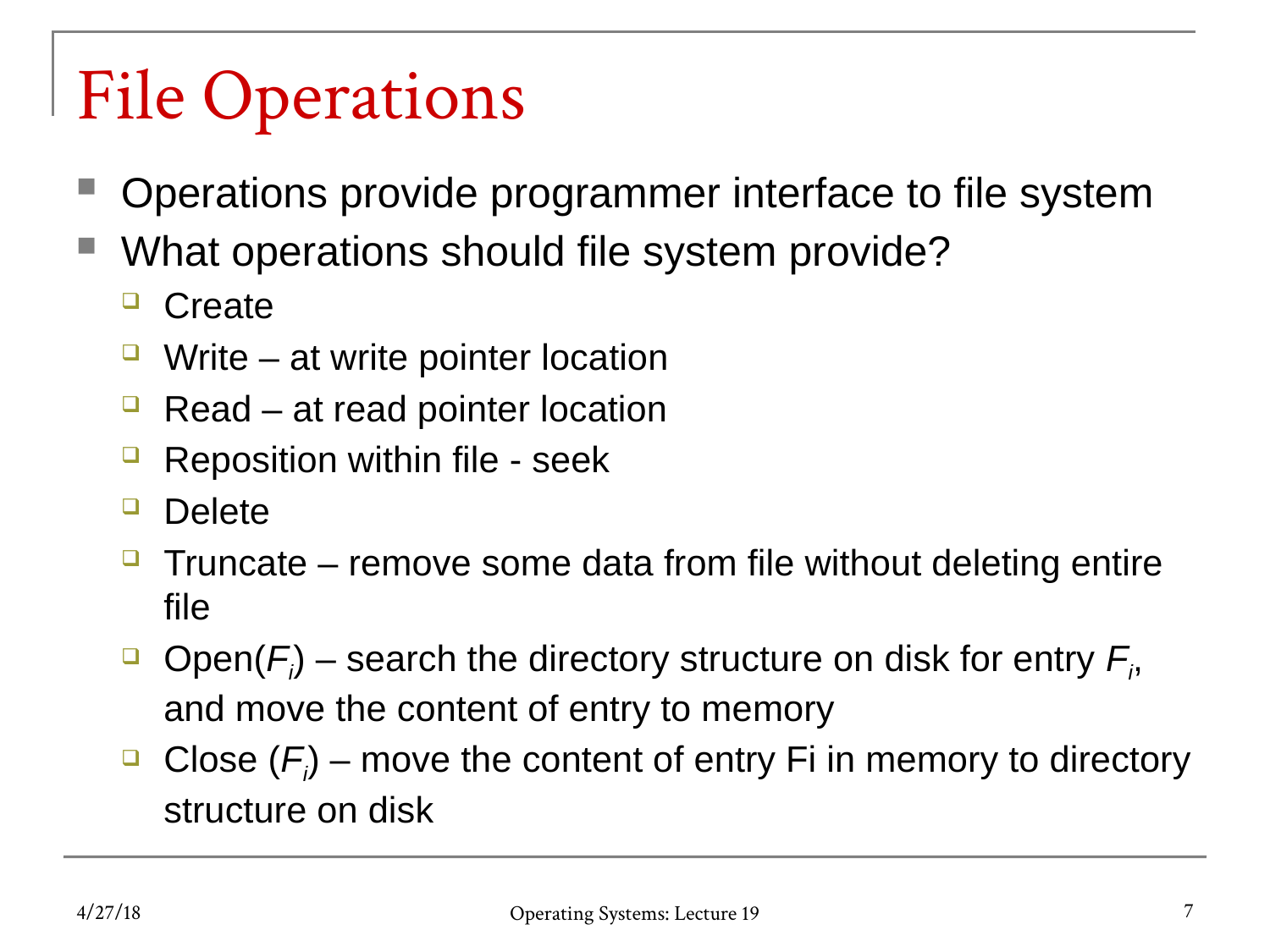

# File Operations
Operations provide programmer interface to file system
What operations should file system provide?
Create
Write – at write pointer location
Read – at read pointer location
Reposition within file - seek
Delete
Truncate – remove some data from file without deleting entire file
Open(Fi) – search the directory structure on disk for entry Fi, and move the content of entry to memory
Close (Fi) – move the content of entry Fi in memory to directory structure on disk
4/27/18
7
Operating Systems: Lecture 19